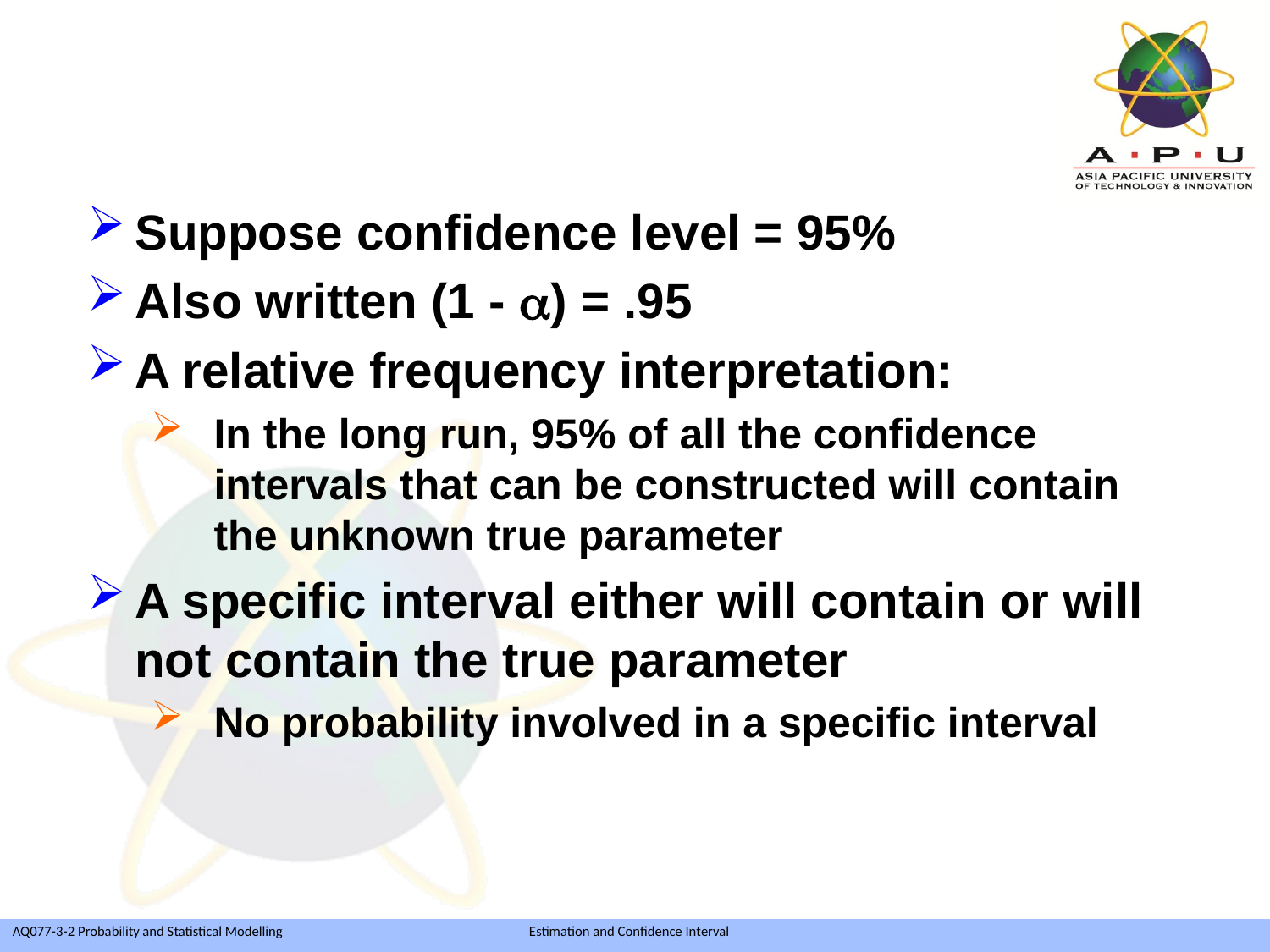

Suppose confidence level = 95%
Also written (1 - α) = .95
A relative frequency interpretation:
In the long run, 95% of all the confidence intervals that can be constructed will contain the unknown true parameter
A specific interval either will contain or will not contain the true parameter
No probability involved in a specific interval